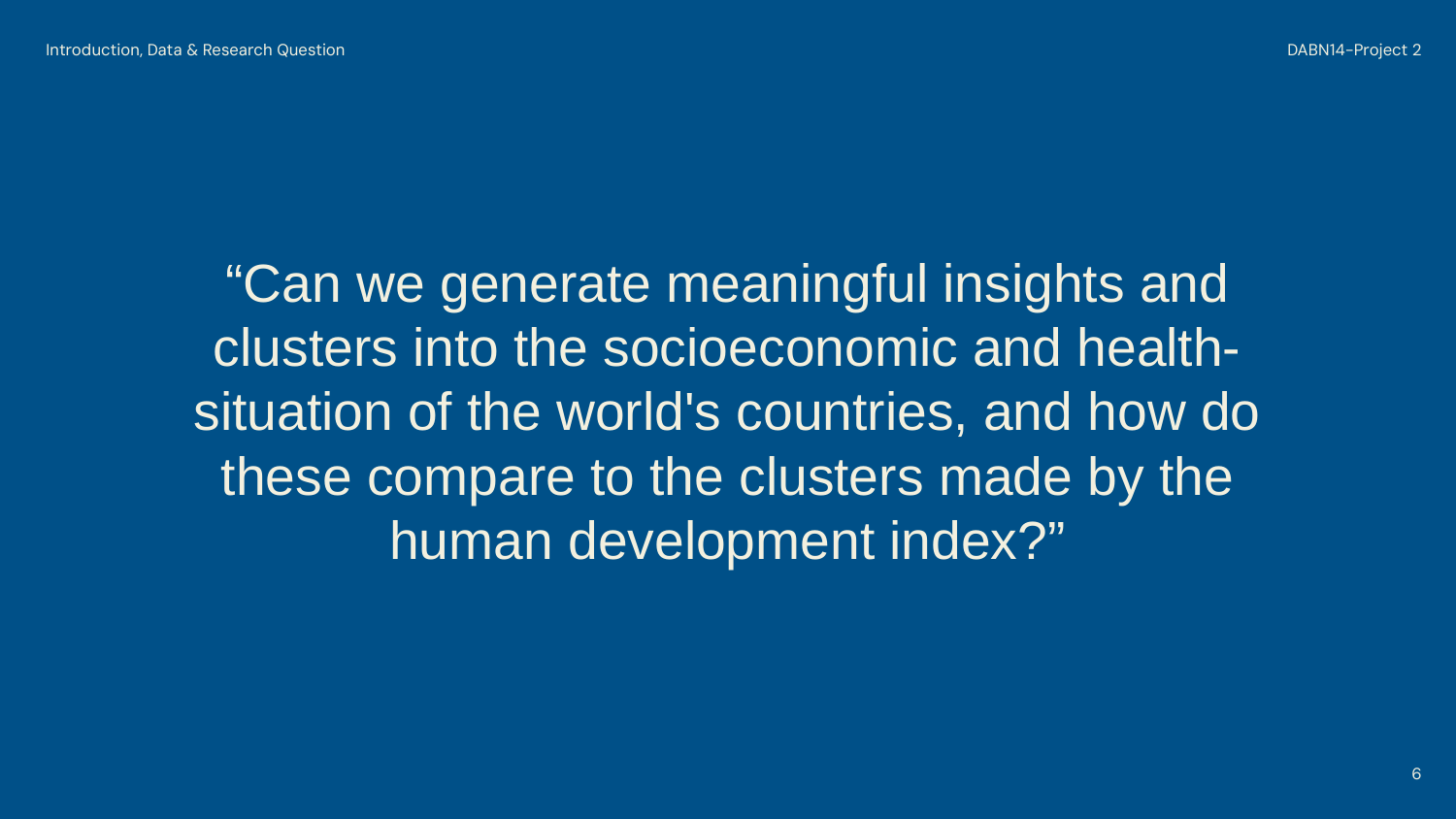

Introduction, Data & Research Question
DABN14-Project 2
“Can we generate meaningful insights and clusters into the socioeconomic and health-situation of the world's countries, and how do these compare to the clusters made by the human development index?”
6